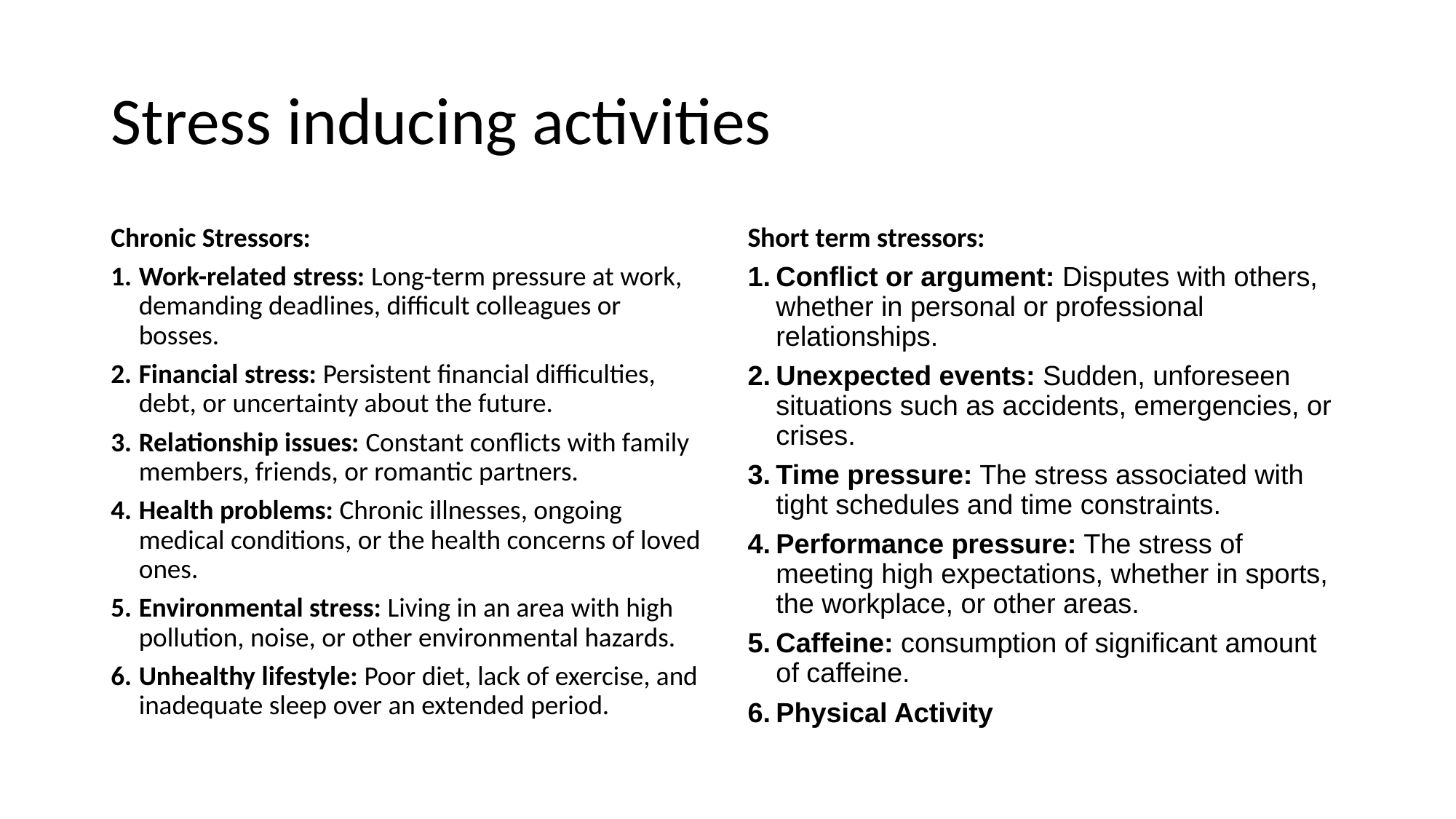

# Stress inducing activities
Chronic Stressors:
Work-related stress: Long-term pressure at work, demanding deadlines, difficult colleagues or bosses.
Financial stress: Persistent financial difficulties, debt, or uncertainty about the future.
Relationship issues: Constant conflicts with family members, friends, or romantic partners.
Health problems: Chronic illnesses, ongoing medical conditions, or the health concerns of loved ones.
Environmental stress: Living in an area with high pollution, noise, or other environmental hazards.
Unhealthy lifestyle: Poor diet, lack of exercise, and inadequate sleep over an extended period.

Short term stressors:
Conflict or argument: Disputes with others, whether in personal or professional relationships.
Unexpected events: Sudden, unforeseen situations such as accidents, emergencies, or crises.
Time pressure: The stress associated with tight schedules and time constraints.
Performance pressure: The stress of meeting high expectations, whether in sports, the workplace, or other areas.
Caffeine: consumption of significant amount of caffeine.
Physical Activity